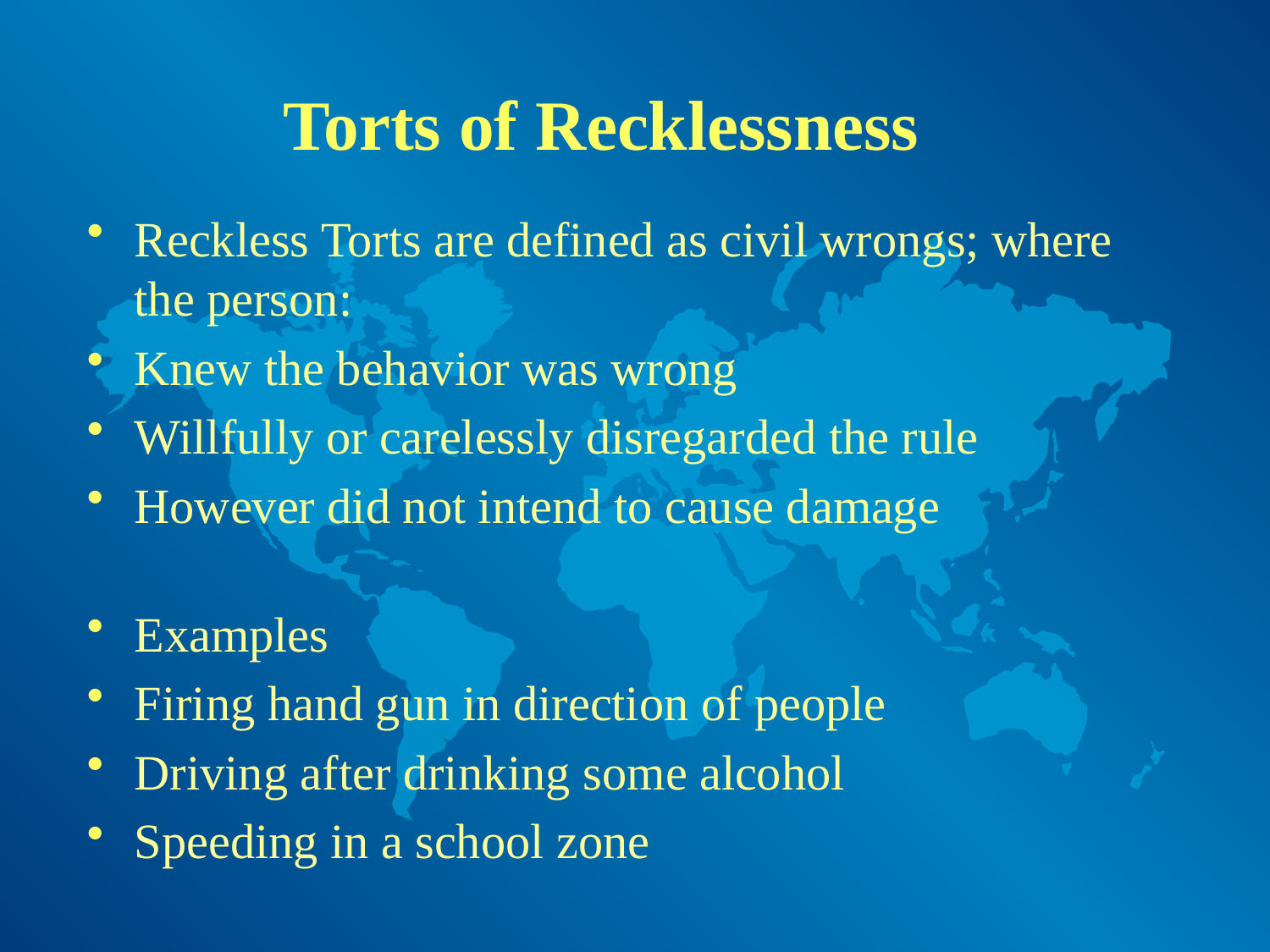

# Torts of Recklessness
Reckless Torts are defined as civil wrongs; where the person:
Knew the behavior was wrong
Willfully or carelessly disregarded the rule
However did not intend to cause damage
Examples
Firing hand gun in direction of people
Driving after drinking some alcohol
Speeding in a school zone